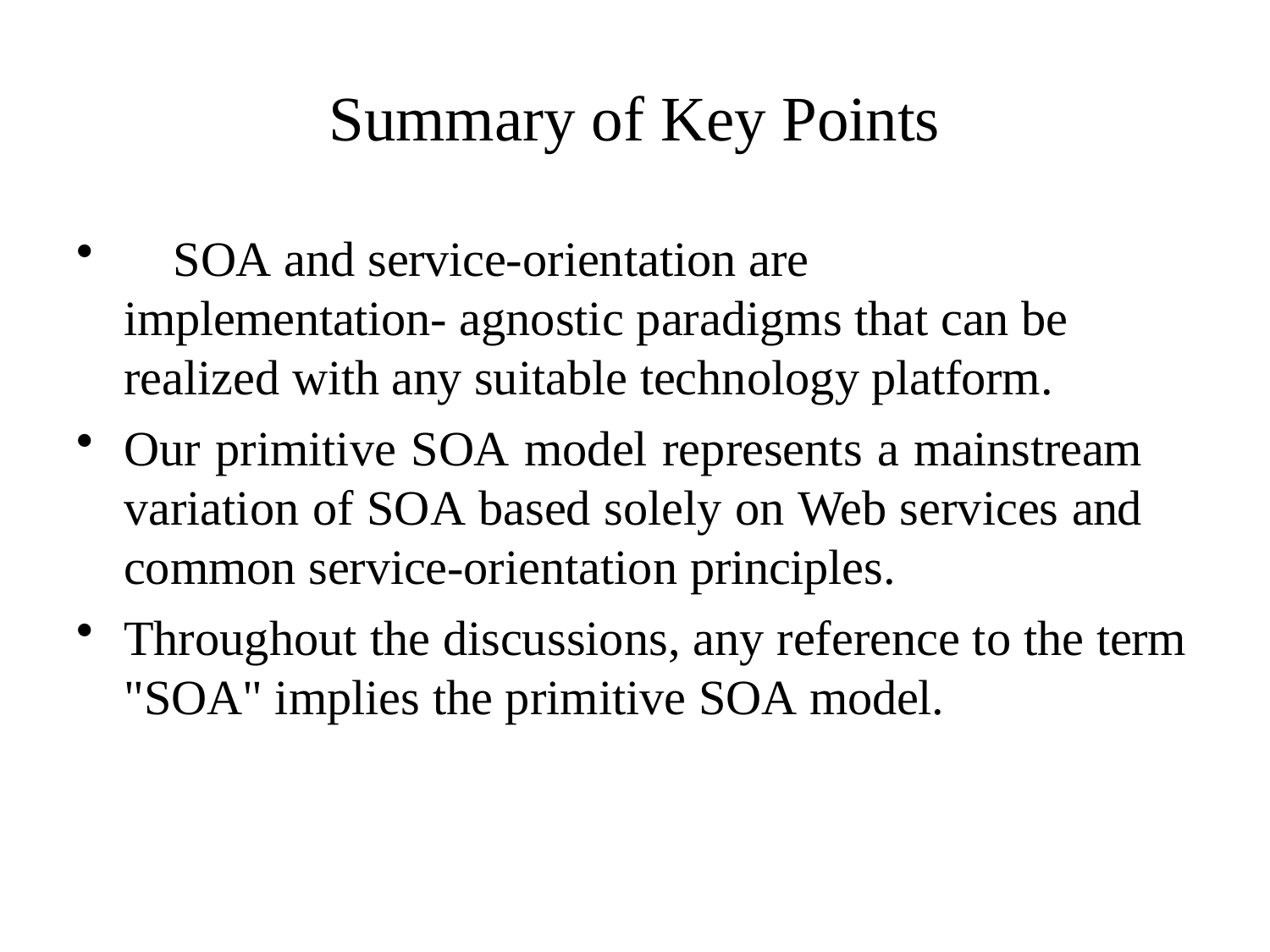

# Summary of Key Points
	SOA and service-orientation are implementation- agnostic paradigms that can be realized with any suitable technology platform.
Our primitive SOA model represents a mainstream variation of SOA based solely on Web services and common service-orientation principles.
Throughout the discussions, any reference to the term "SOA" implies the primitive SOA model.